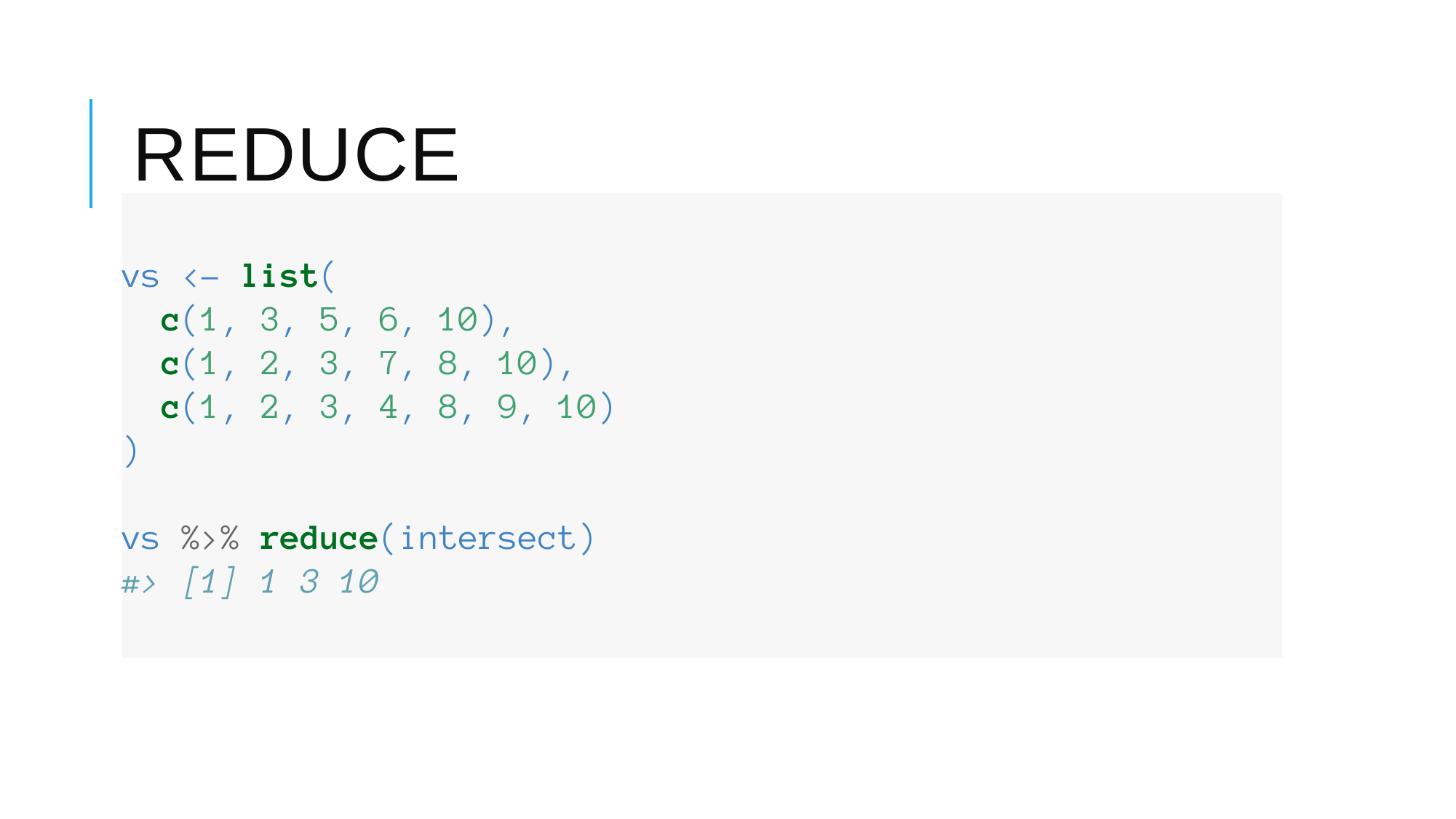

# Reduce
vs <- list(
  c(1, 3, 5, 6, 10),
  c(1, 2, 3, 7, 8, 10),
  c(1, 2, 3, 4, 8, 9, 10)
)

vs %>% reduce(intersect)
#> [1] 1 3 10